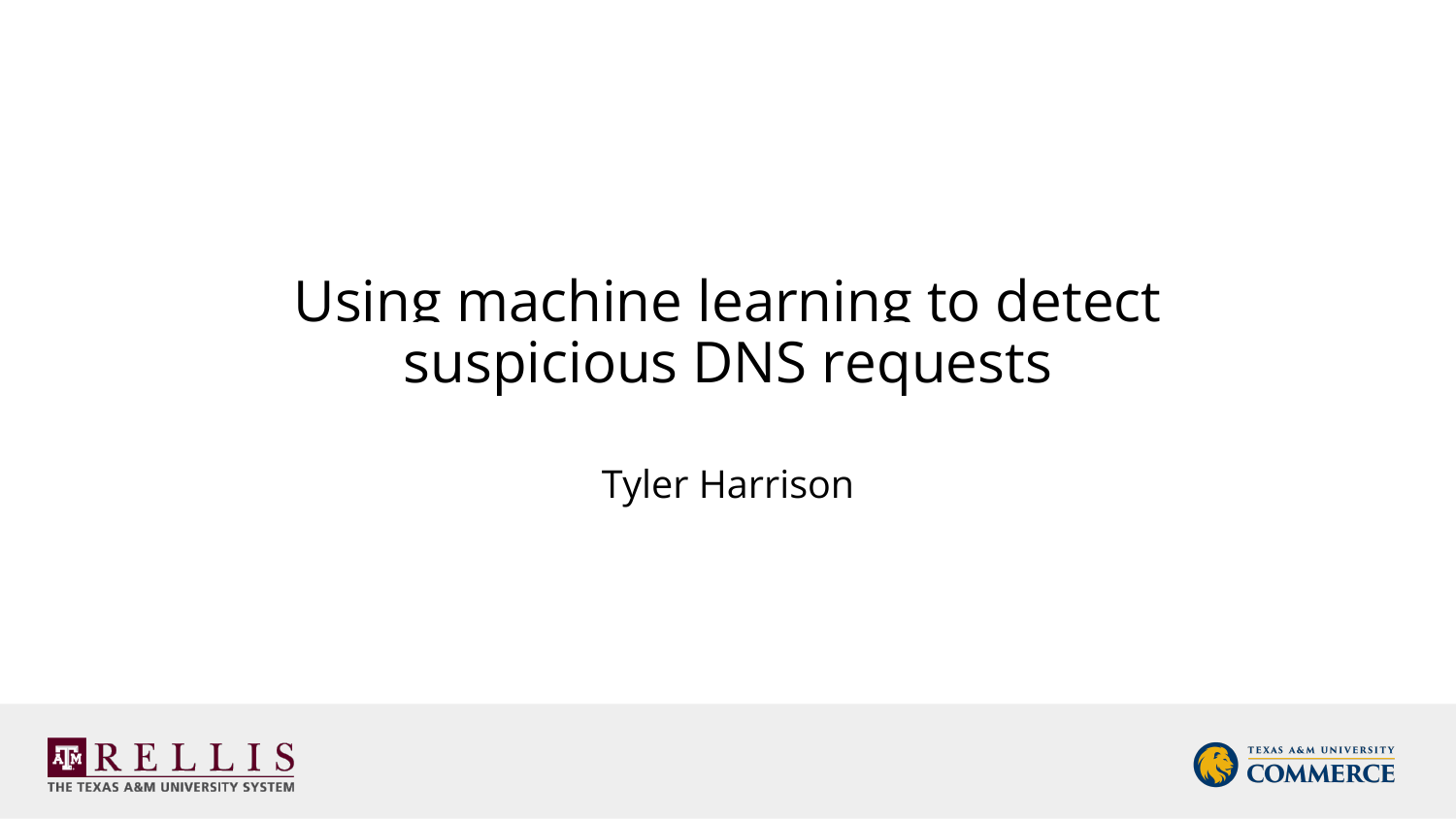

Using machine learning to detect suspicious DNS requests
Tyler Harrison